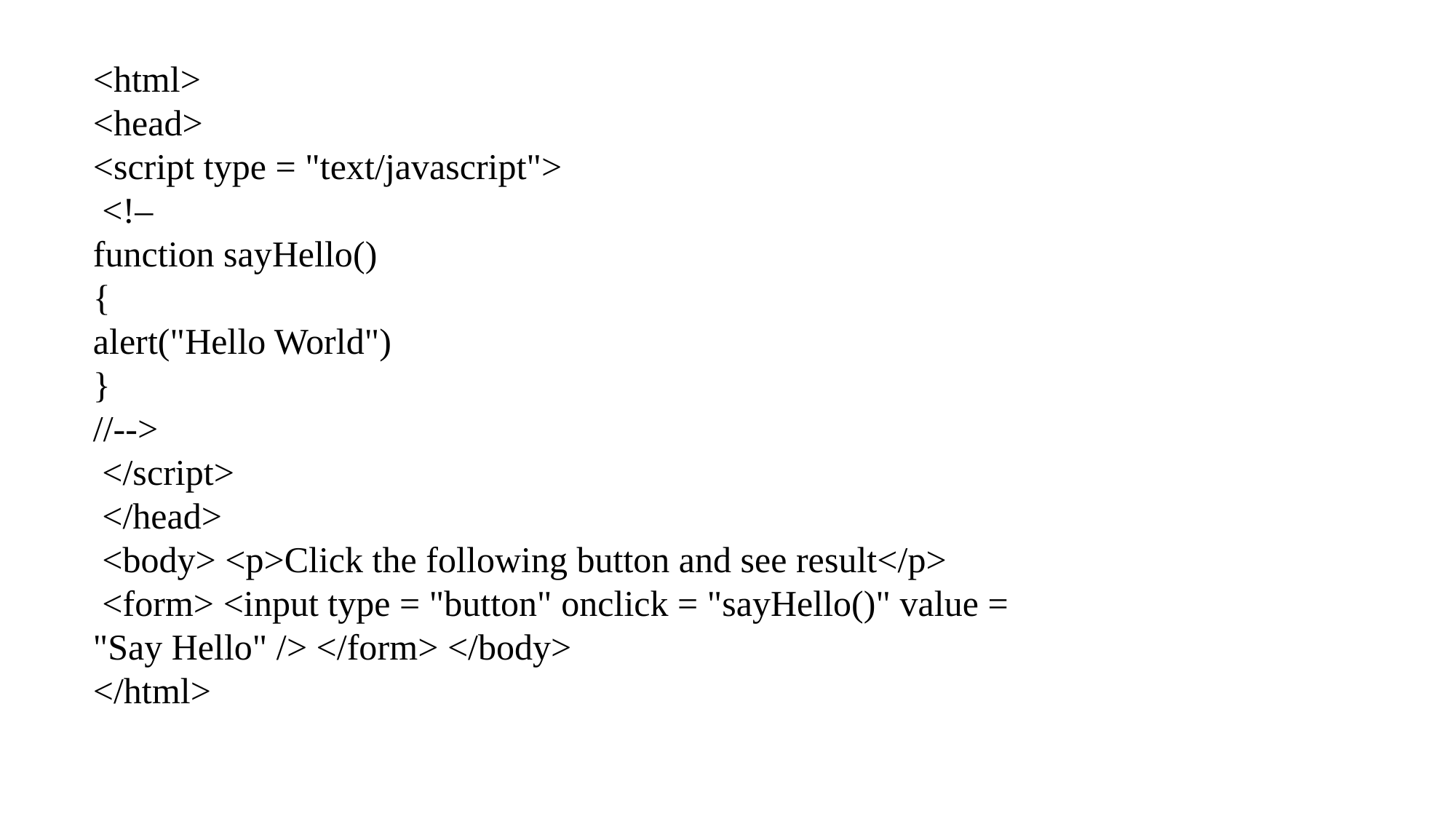

<html>
<head>
<script type = "text/javascript">
 <!–
function sayHello()
{
alert("Hello World")
}
//-->
 </script>
 </head>
 <body> <p>Click the following button and see result</p>
 <form> <input type = "button" onclick = "sayHello()" value = "Say Hello" /> </form> </body>
</html>